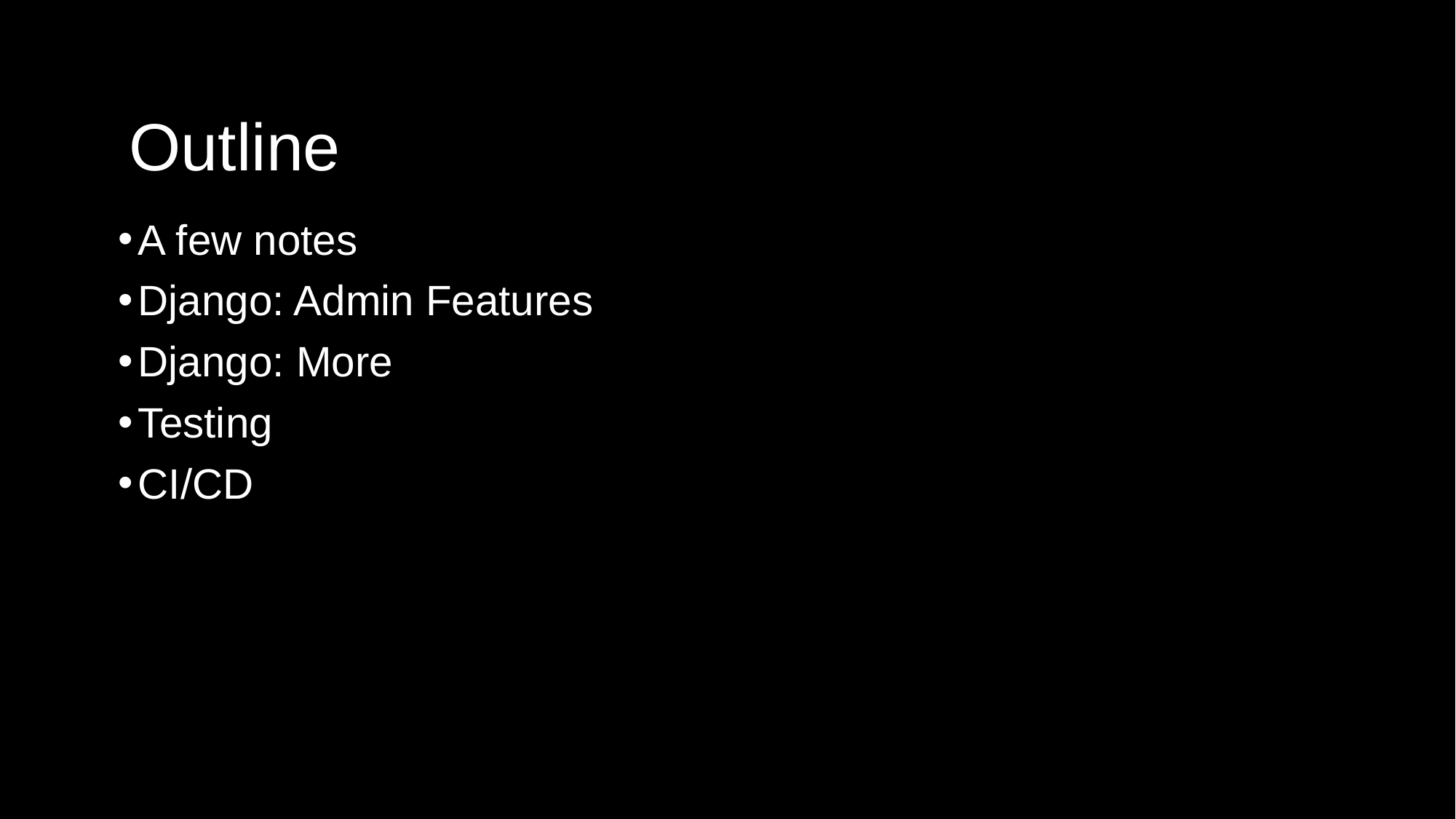

Outline
A few notes
Django: Admin Features
Django: More
Testing
CI/CD